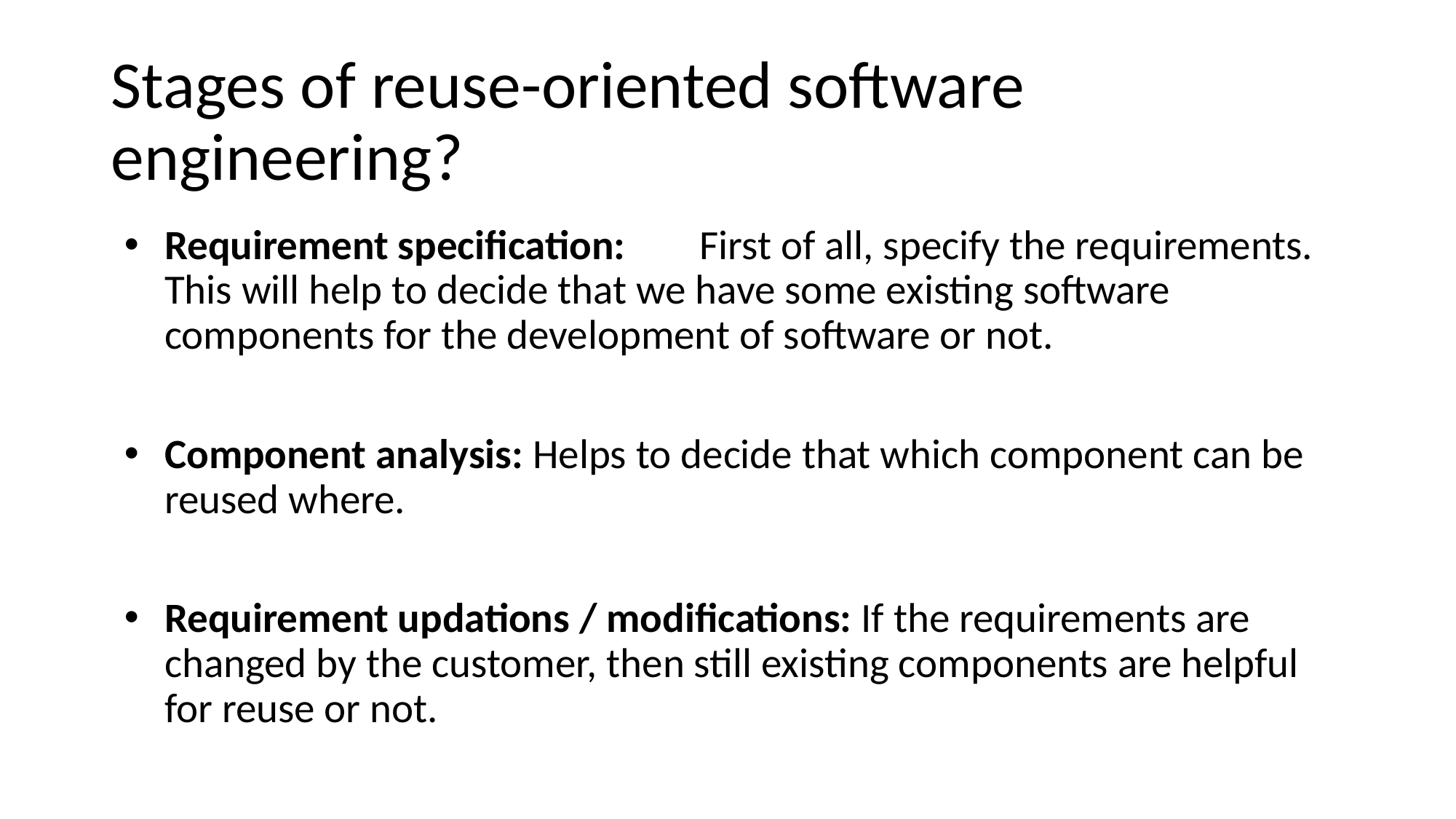

# Stages of reuse-oriented software engineering?
Requirement specification:	First of all, specify the requirements. This will help to decide that we have some existing software components for the development of software or not.

Component analysis: Helps to decide that which component can be reused where.

Requirement updations / modifications: If the requirements are changed by the customer, then still existing components are helpful for reuse or not.